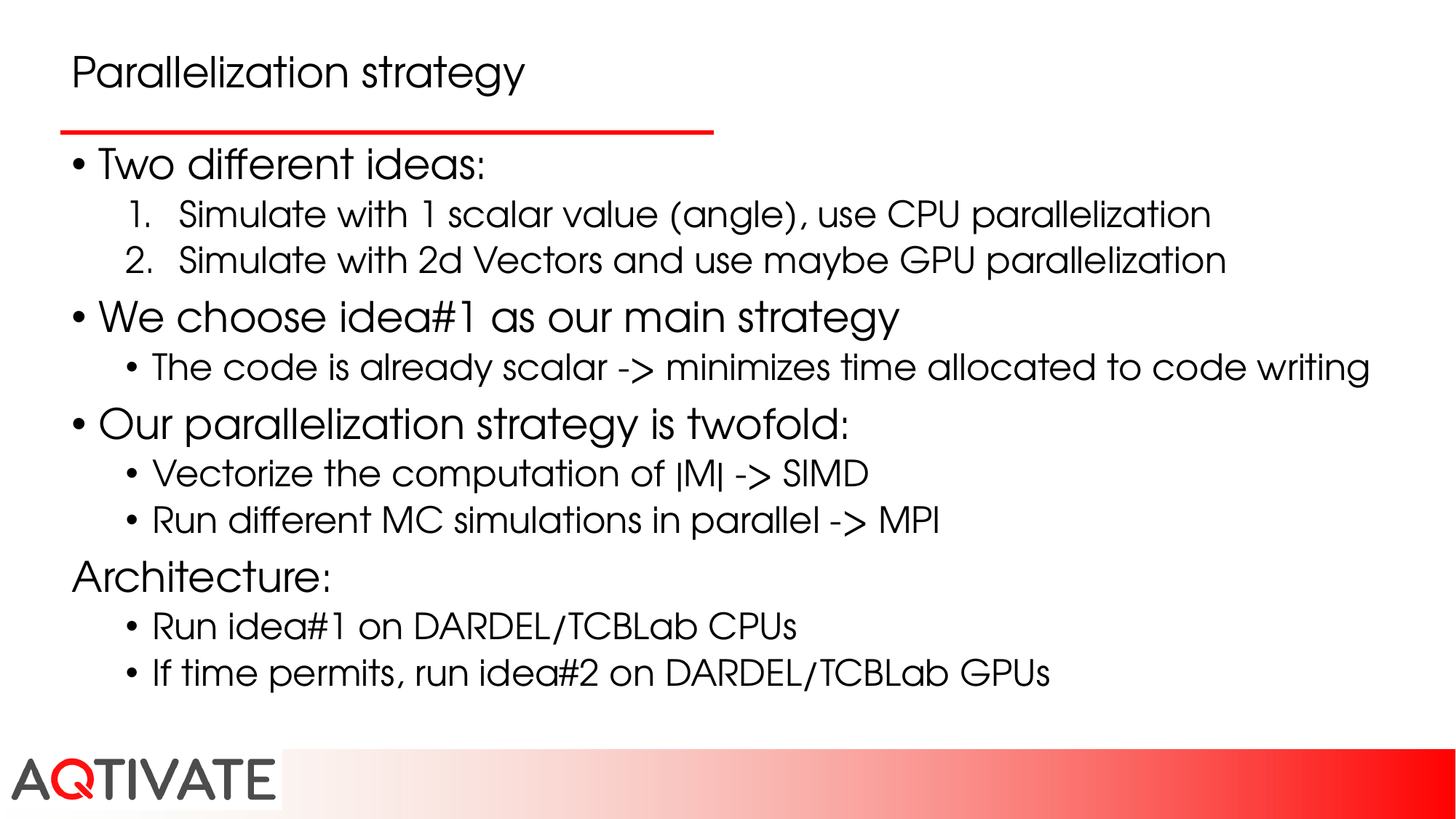

# Parallelization strategy
Two different ideas:
Simulate with 1 scalar value (angle), use CPU parallelization
Simulate with 2d Vectors and use maybe GPU parallelization
We choose idea#1 as our main strategy
The code is already scalar -> minimizes time allocated to code writing
Our parallelization strategy is twofold:
Vectorize the computation of |M| -> SIMD
Run different MC simulations in parallel -> MPI
Architecture:
Run idea#1 on DARDEL/TCBLab CPUs
If time permits, run idea#2 on DARDEL/TCBLab GPUs